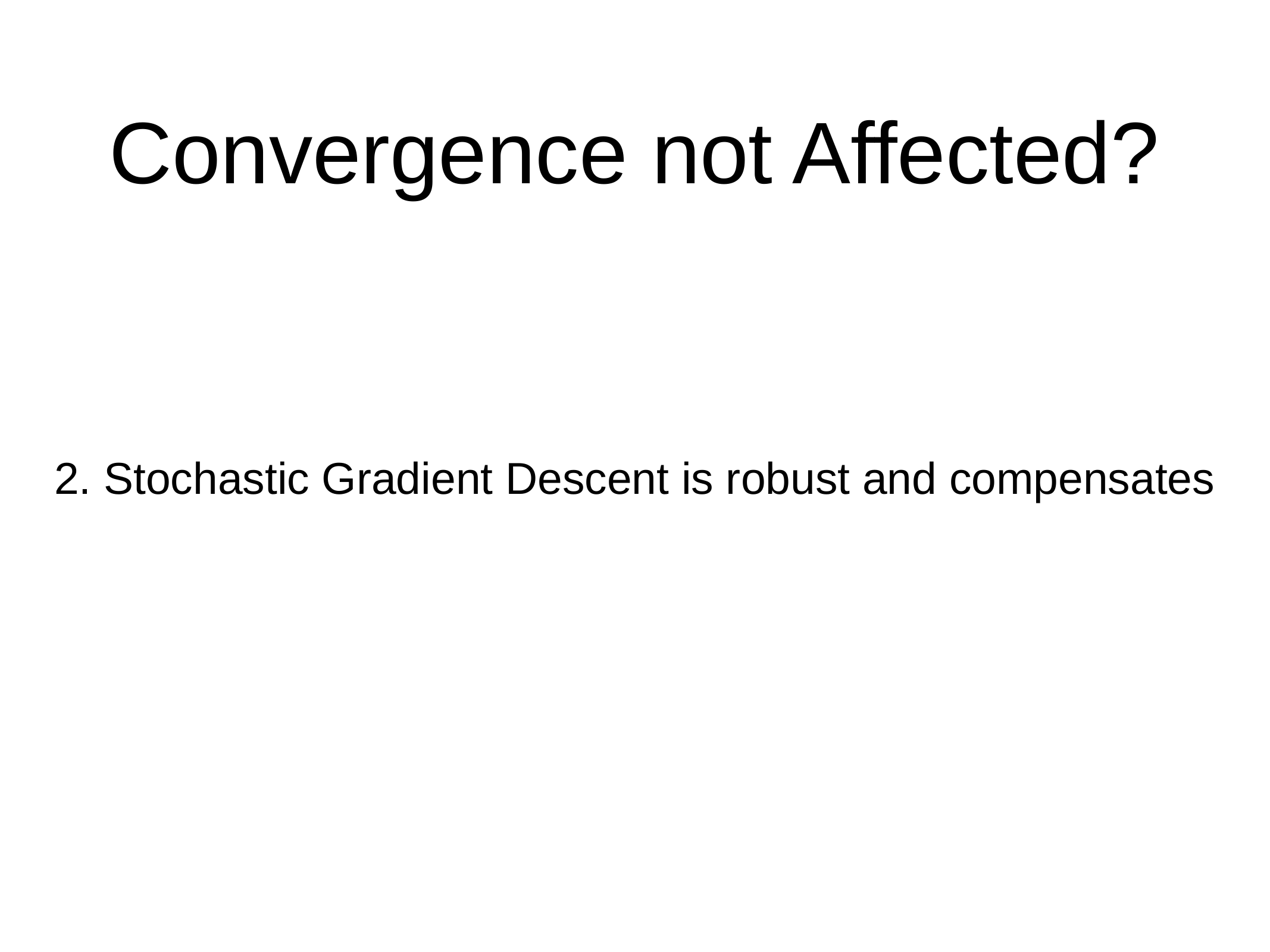

# Convergence not Affected?
2. Stochastic Gradient Descent is robust and compensates